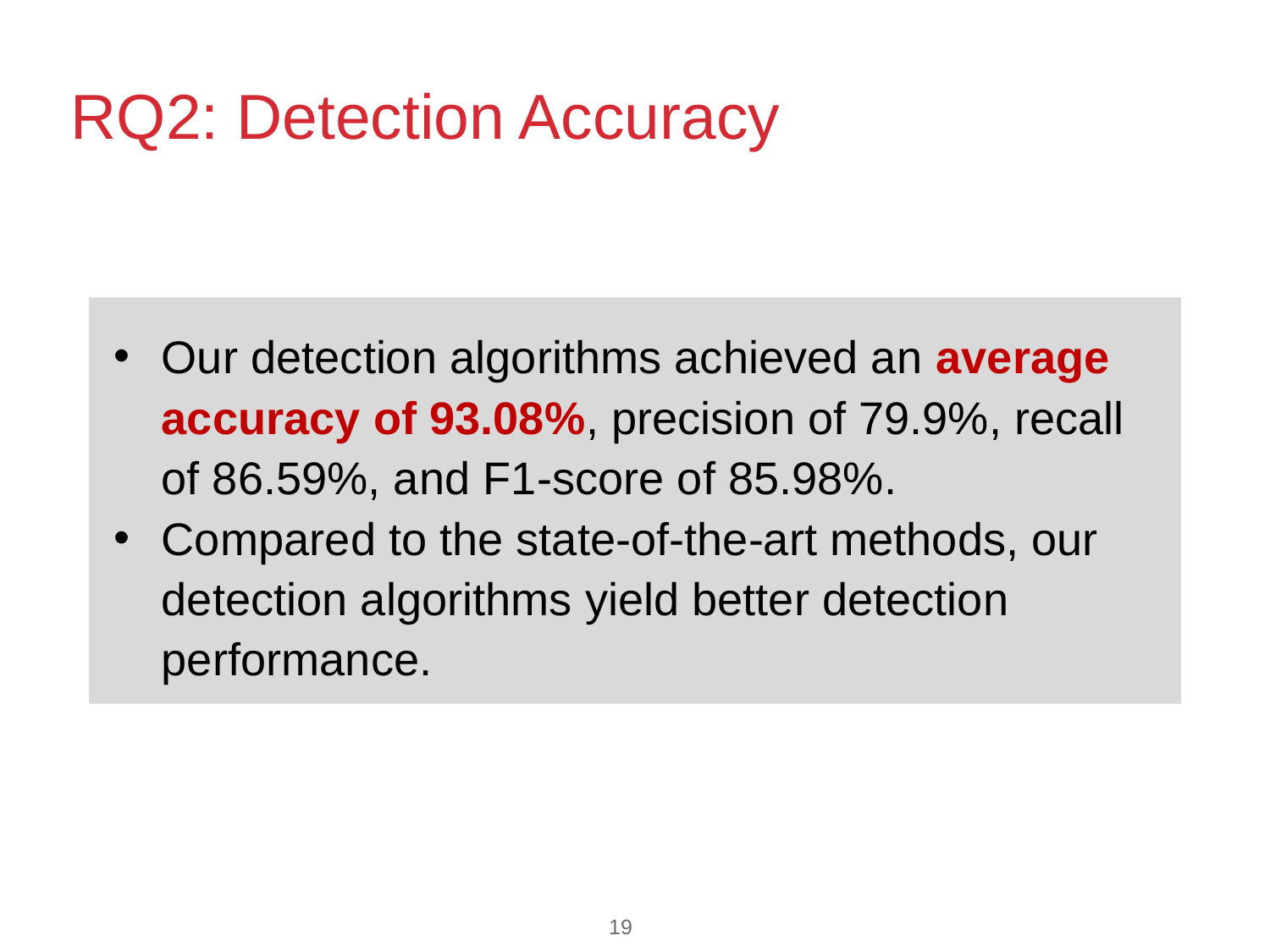

# RQ2: Detection Accuracy
Our detection algorithms achieved an average accuracy of 93.08%, precision of 79.9%, recall of 86.59%, and F1-score of 85.98%.
Compared to the state-of-the-art methods, our detection algorithms yield better detection performance.
19